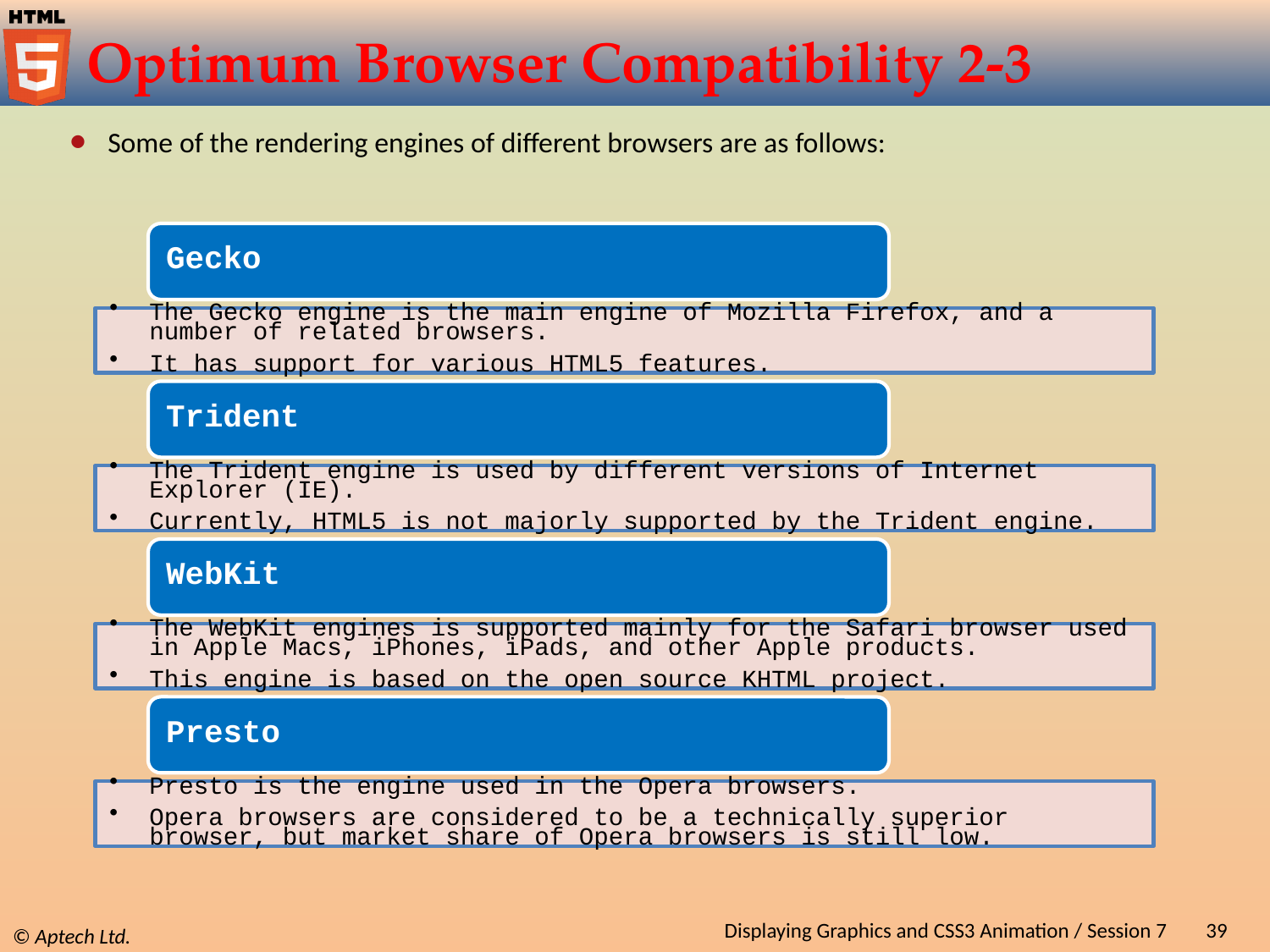

# Optimum Browser Compatibility 2-3
Some of the rendering engines of different browsers are as follows:
Gecko
Presto
The Gecko engine is the main engine of Mozilla Firefox, and a number of related browsers.
Presto is the engine used in the Opera browsers.
Trident
WebKit
It has support for various HTML5 features.
The Trident engine is used by different versions of Internet Explorer (IE).
Currently, HTML5 is not majorly supported by the Trident engine.
The WebKit engines is supported mainly for the Safari browser used in Apple Macs, iPhones, iPads, and other Apple products.
This engine is based on the open source KHTML project.
Opera browsers are considered to be a technically superior browser, but market share of Opera browsers is still low.
Displaying Graphics and CSS3 Animation / Session 7
39